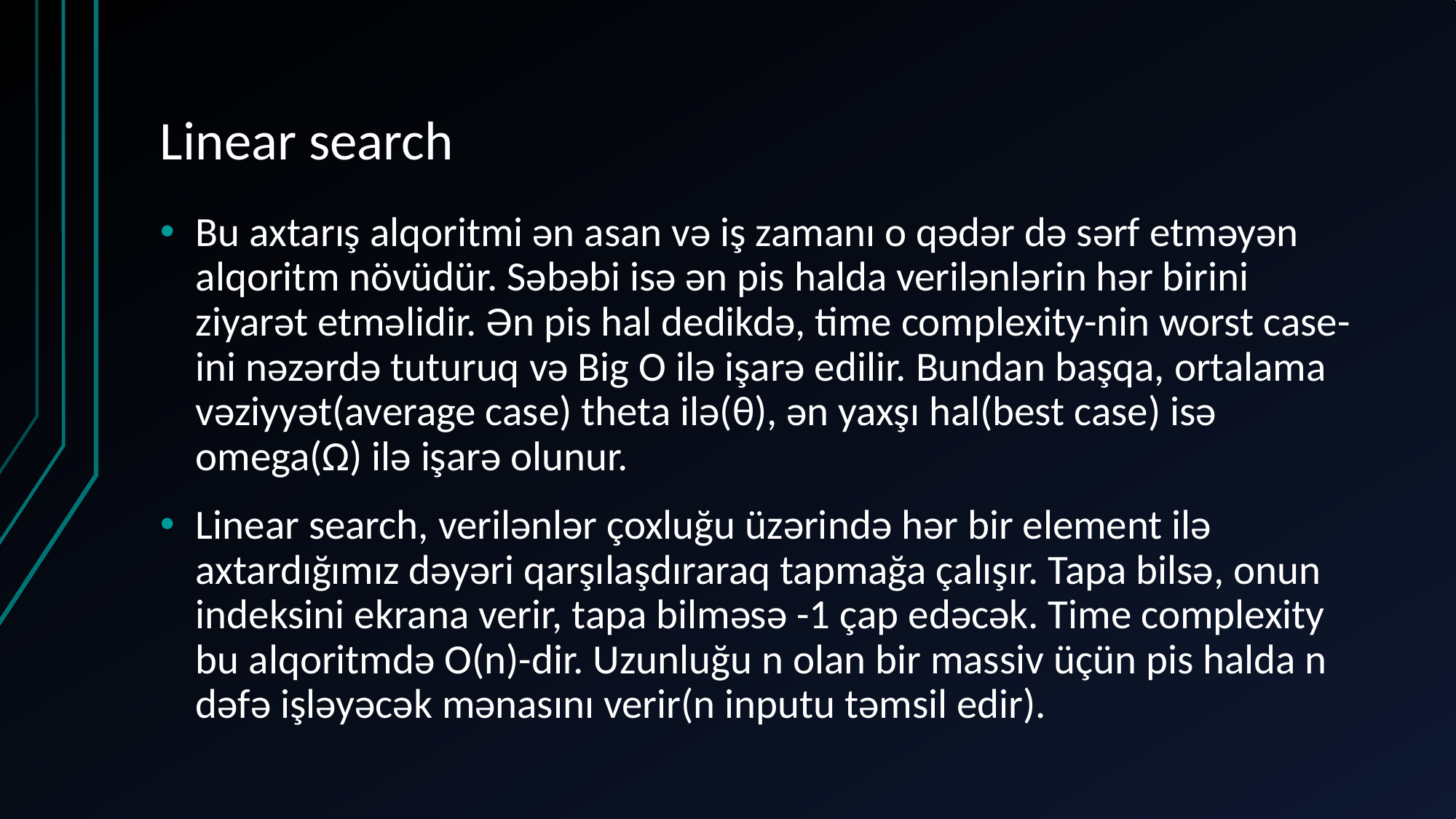

# Linear search
Bu axtarış alqoritmi ən asan və iş zamanı o qədər də sərf etməyən alqoritm növüdür. Səbəbi isə ən pis halda verilənlərin hər birini ziyarət etməlidir. Ən pis hal dedikdə, time complexity-nin worst case-ini nəzərdə tuturuq və Big O ilə işarə edilir. Bundan başqa, ortalama vəziyyət(average case) theta ilə(θ), ən yaxşı hal(best case) isə omega(Ω) ilə işarə olunur.
Linear search, verilənlər çoxluğu üzərində hər bir element ilə axtardığımız dəyəri qarşılaşdıraraq tapmağa çalışır. Tapa bilsə, onun indeksini ekrana verir, tapa bilməsə -1 çap edəcək. Time complexity bu alqoritmdə O(n)-dir. Uzunluğu n olan bir massiv üçün pis halda n dəfə işləyəcək mənasını verir(n inputu təmsil edir).